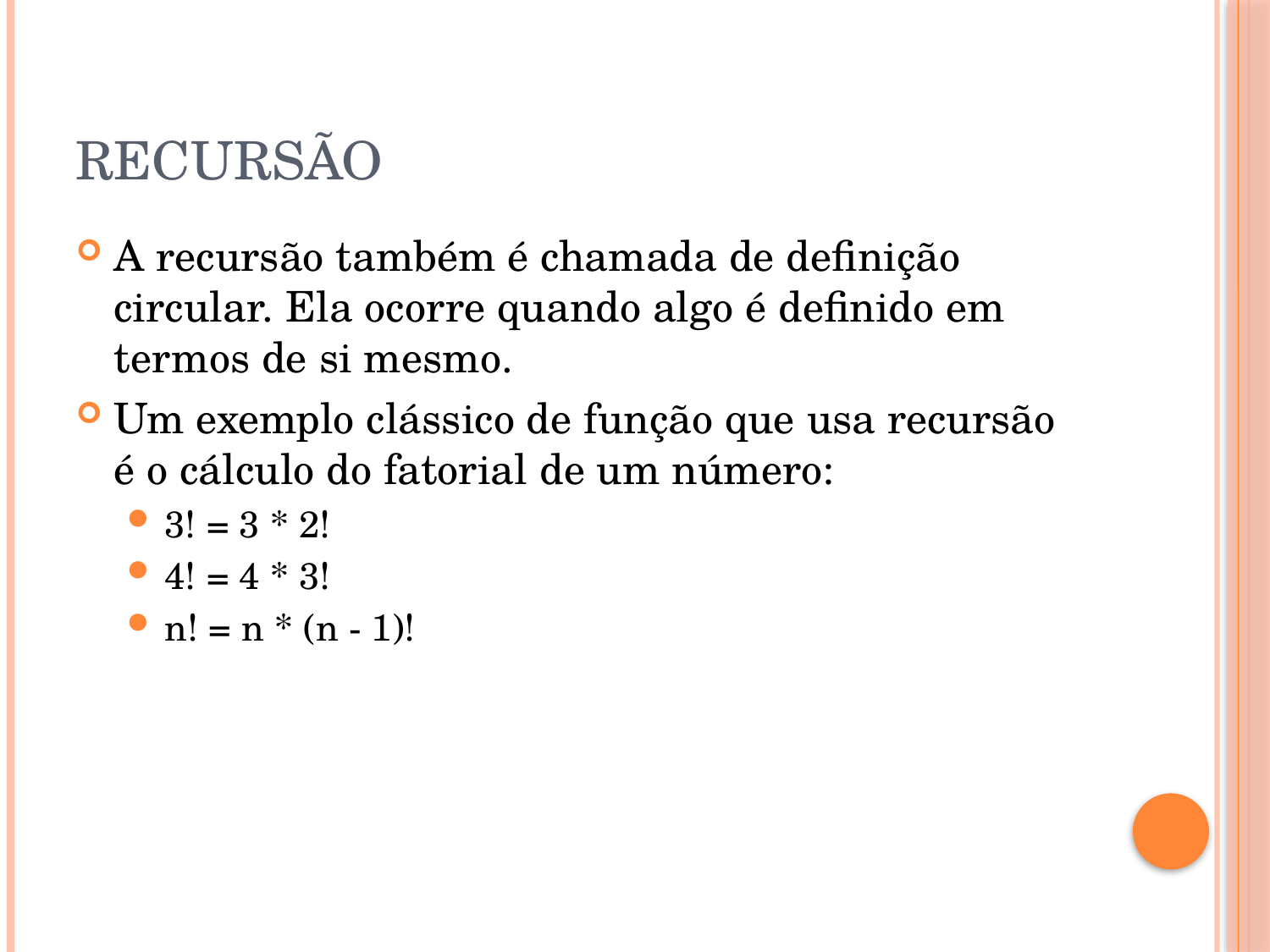

# Recursão
A recursão também é chamada de definição circular. Ela ocorre quando algo é definido em termos de si mesmo.
Um exemplo clássico de função que usa recursão é o cálculo do fatorial de um número:
3! = 3 * 2!
4! = 4 * 3!
n! = n * (n - 1)!